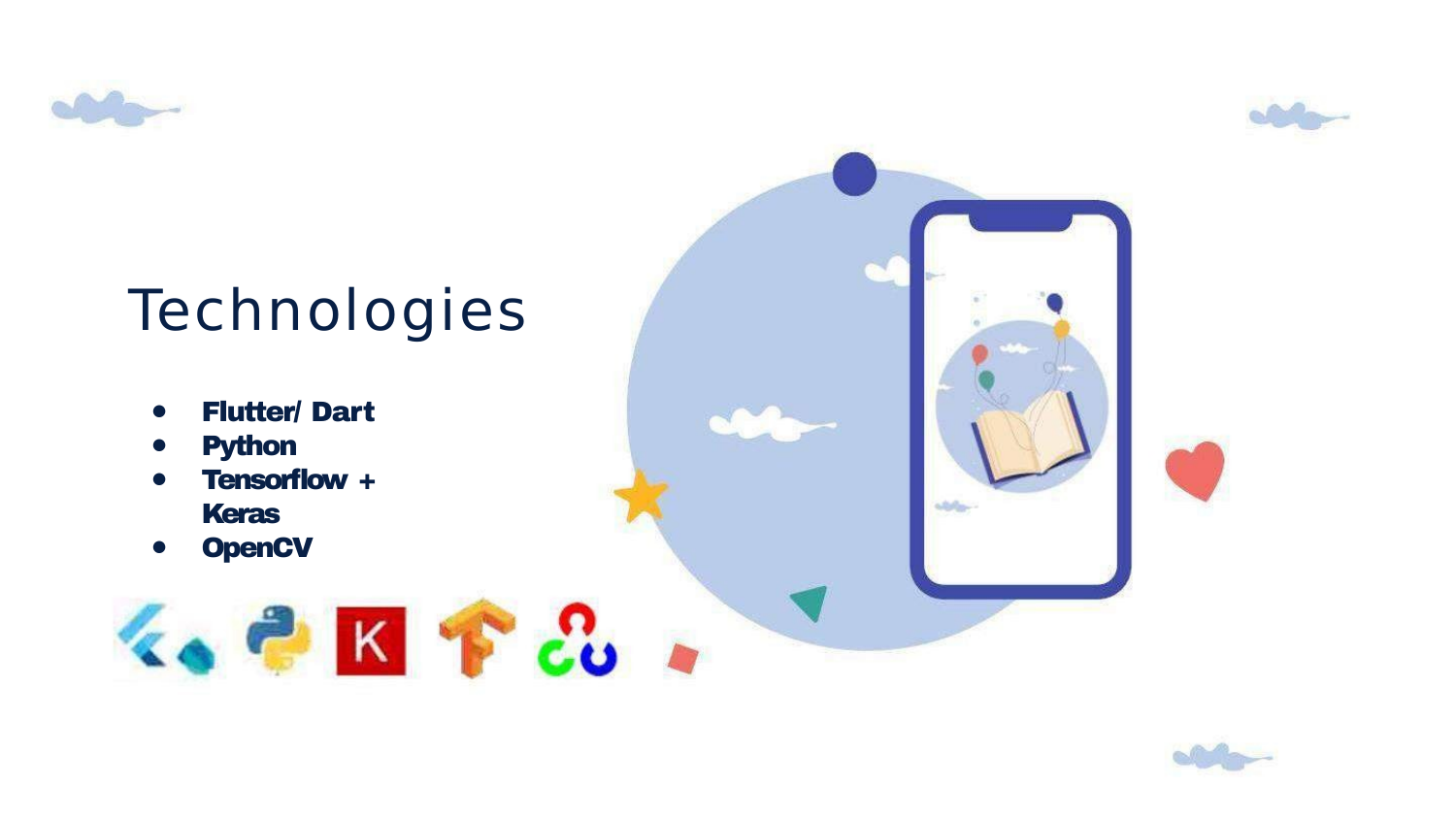

# Technologies
Flutter/ Dart
Python
Tensorflow + Keras
OpenCV